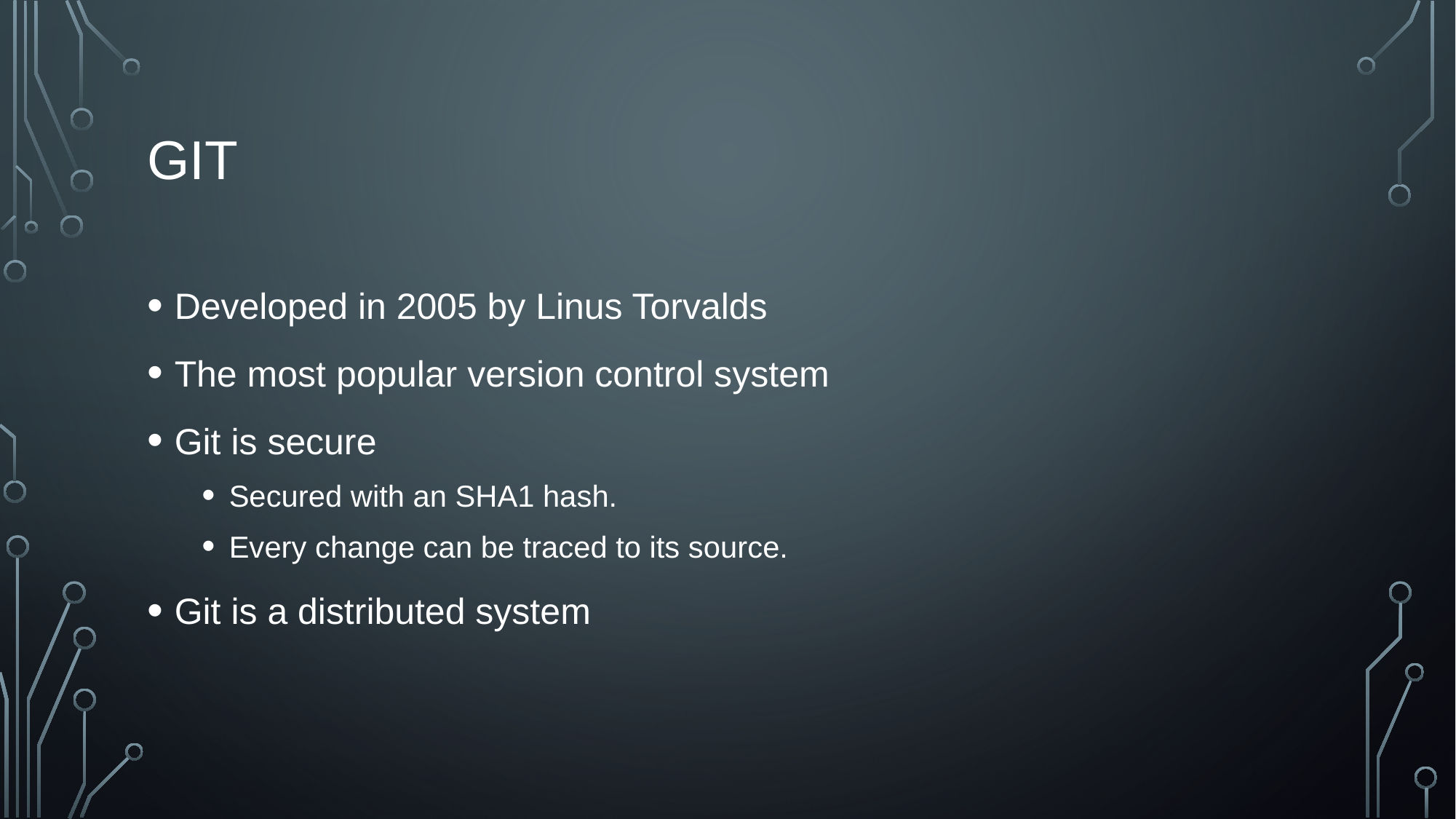

# Git
Developed in 2005 by Linus Torvalds
The most popular version control system
Git is secure
Secured with an SHA1 hash.
Every change can be traced to its source.
Git is a distributed system